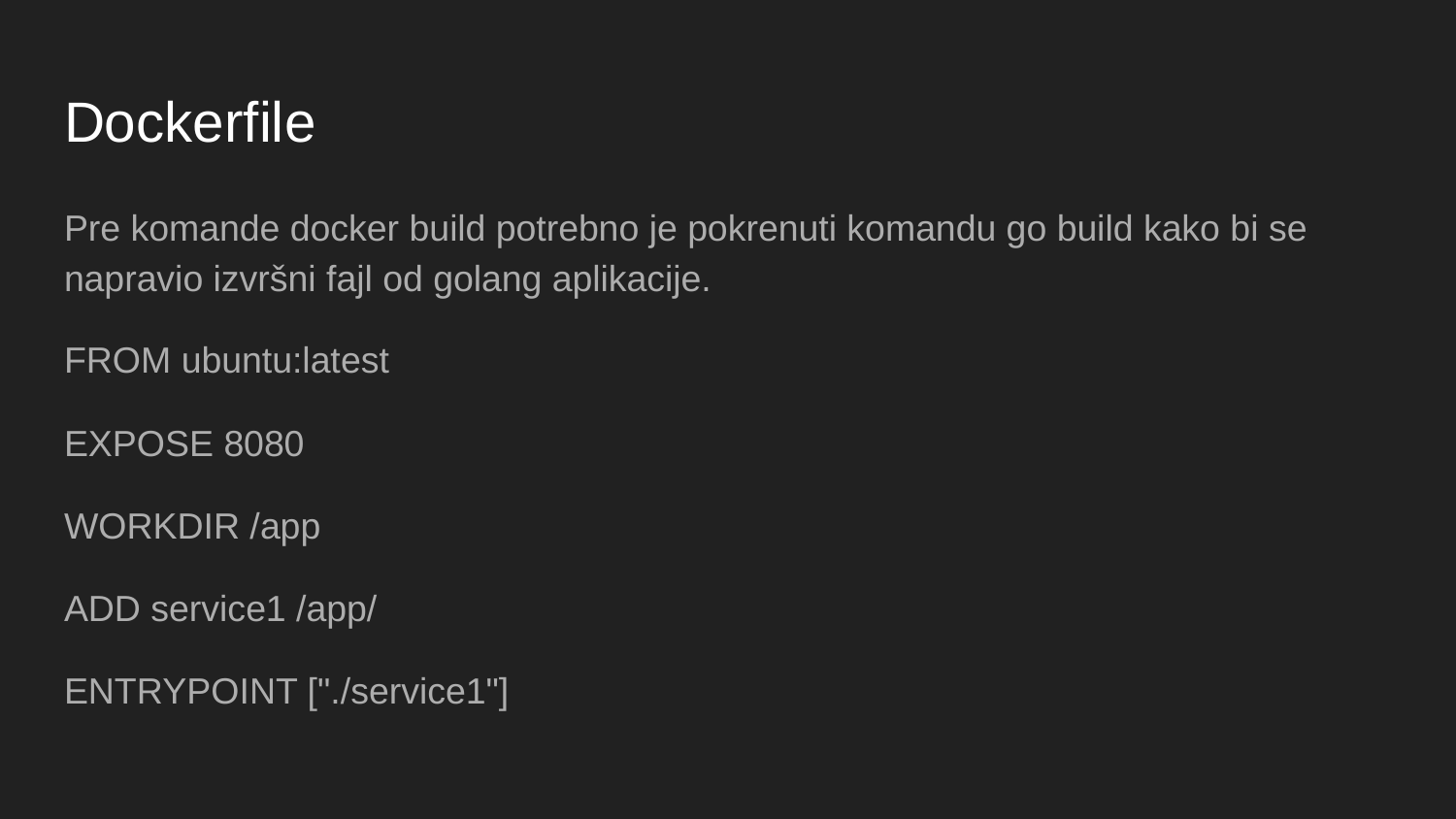

# Dockerfile
Pre komande docker build potrebno je pokrenuti komandu go build kako bi se napravio izvršni fajl od golang aplikacije.
FROM ubuntu:latest
EXPOSE 8080
WORKDIR /app
ADD service1 /app/
ENTRYPOINT ["./service1"]